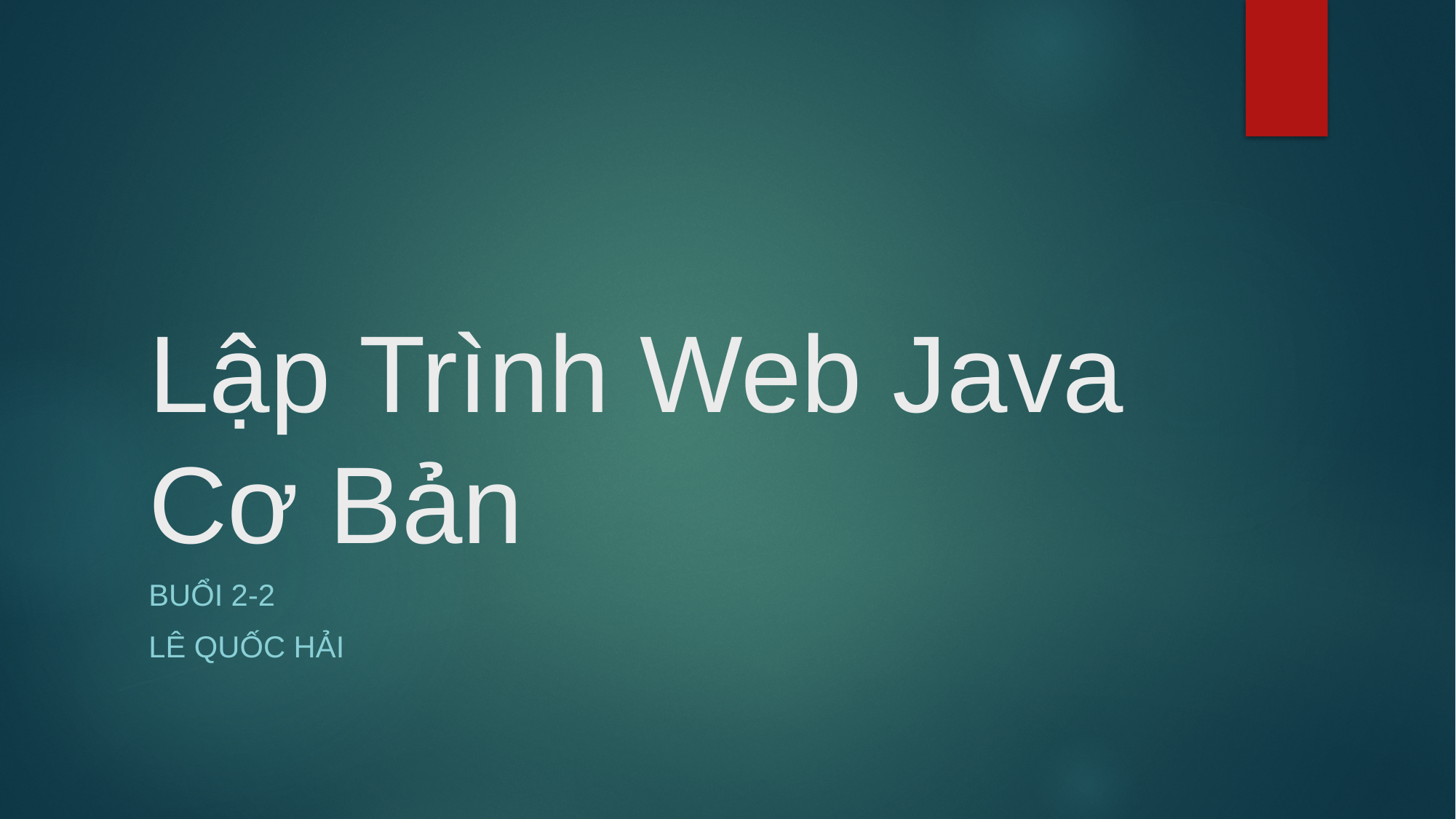

# Lập Trình Web Java Cơ Bản
Buổi 2-2
Lê quốc hải